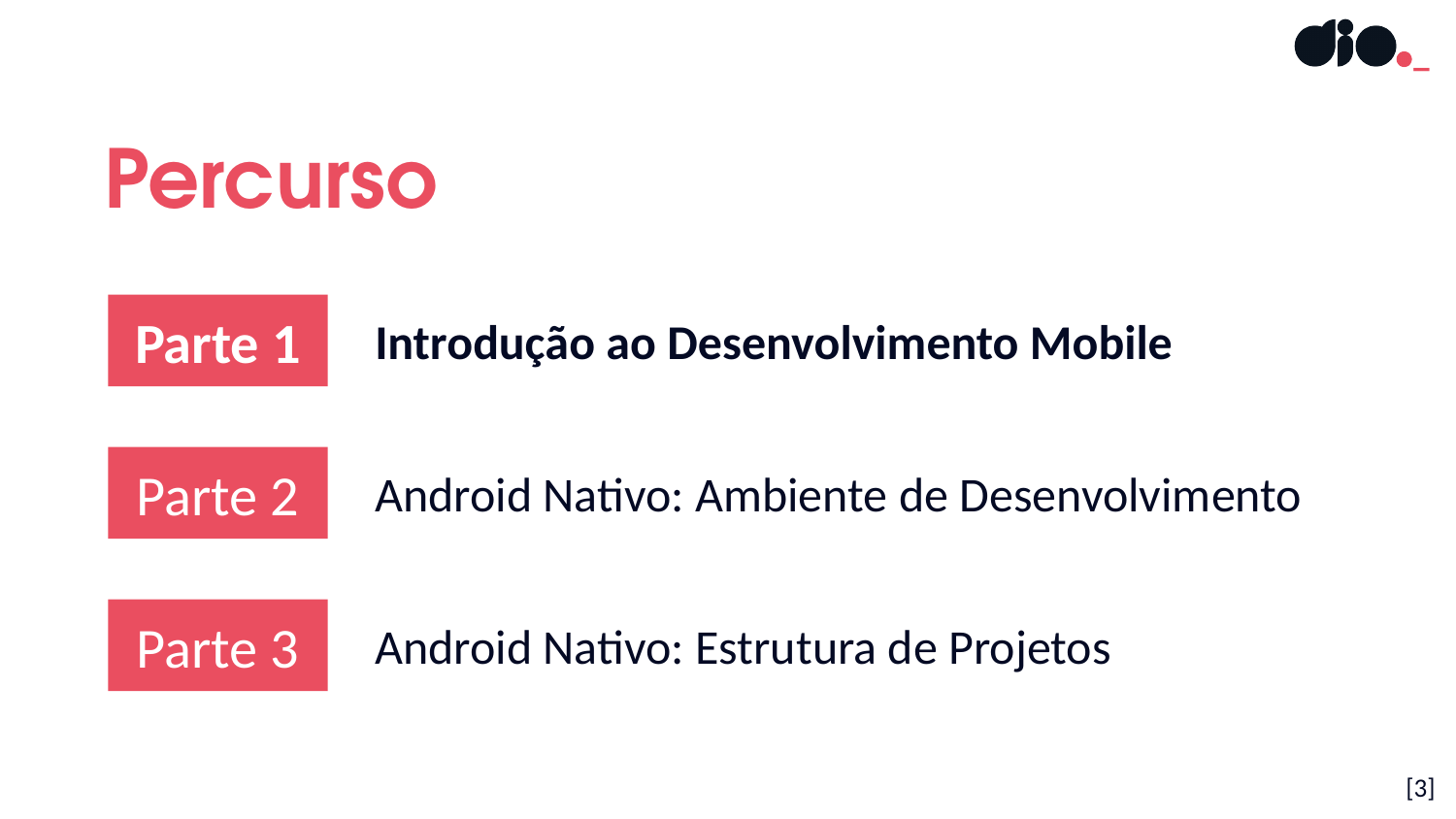

Percurso
Parte 1
Introdução ao Desenvolvimento Mobile
Parte 2
Android Nativo: Ambiente de Desenvolvimento
Parte 3
Android Nativo: Estrutura de Projetos
[3]